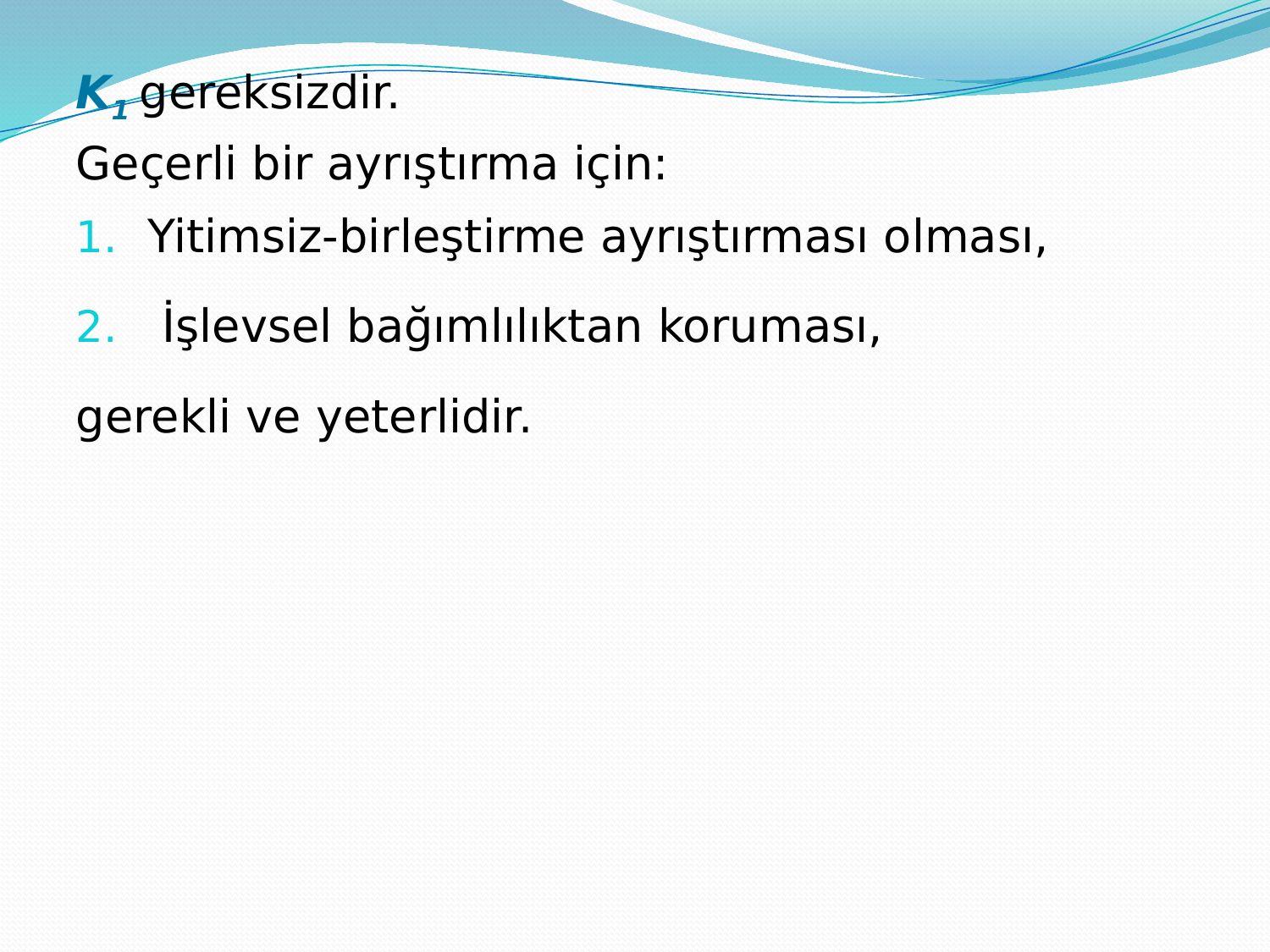

K1 gereksizdir.
Geçerli bir ayrıştırma için:
Yitimsiz-birleştirme ayrıştırması olması,
 İşlevsel bağımlılıktan koruması,
gerekli ve yeterlidir.